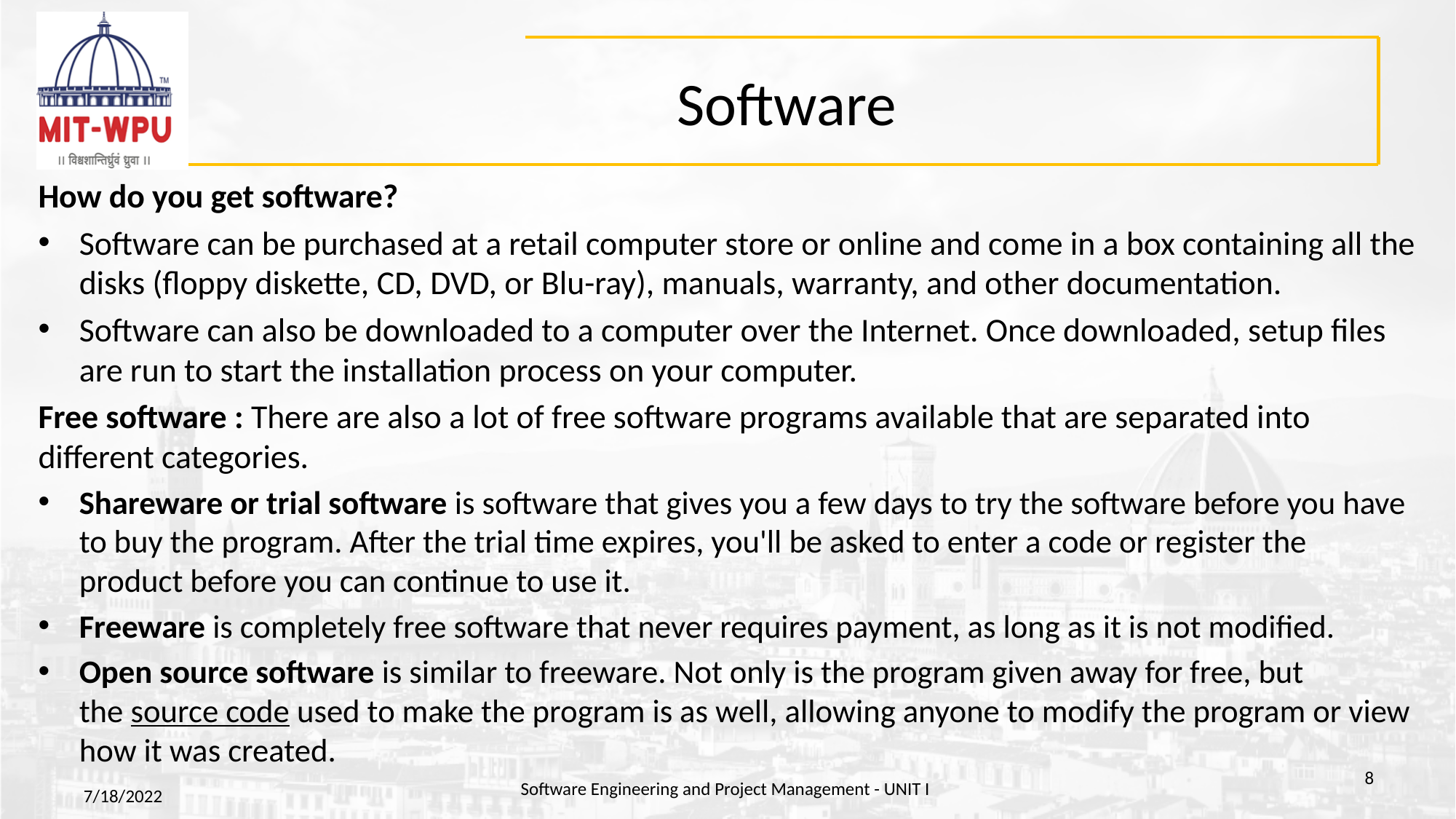

# Software
How do you get software?
Software can be purchased at a retail computer store or online and come in a box containing all the disks (floppy diskette, CD, DVD, or Blu-ray), manuals, warranty, and other documentation.
Software can also be downloaded to a computer over the Internet. Once downloaded, setup files are run to start the installation process on your computer.
Free software : There are also a lot of free software programs available that are separated into different categories.
Shareware or trial software is software that gives you a few days to try the software before you have to buy the program. After the trial time expires, you'll be asked to enter a code or register the product before you can continue to use it.
Freeware is completely free software that never requires payment, as long as it is not modified.
Open source software is similar to freeware. Not only is the program given away for free, but the source code used to make the program is as well, allowing anyone to modify the program or view how it was created.

8
Software Engineering and Project Management - UNIT I
7/18/2022